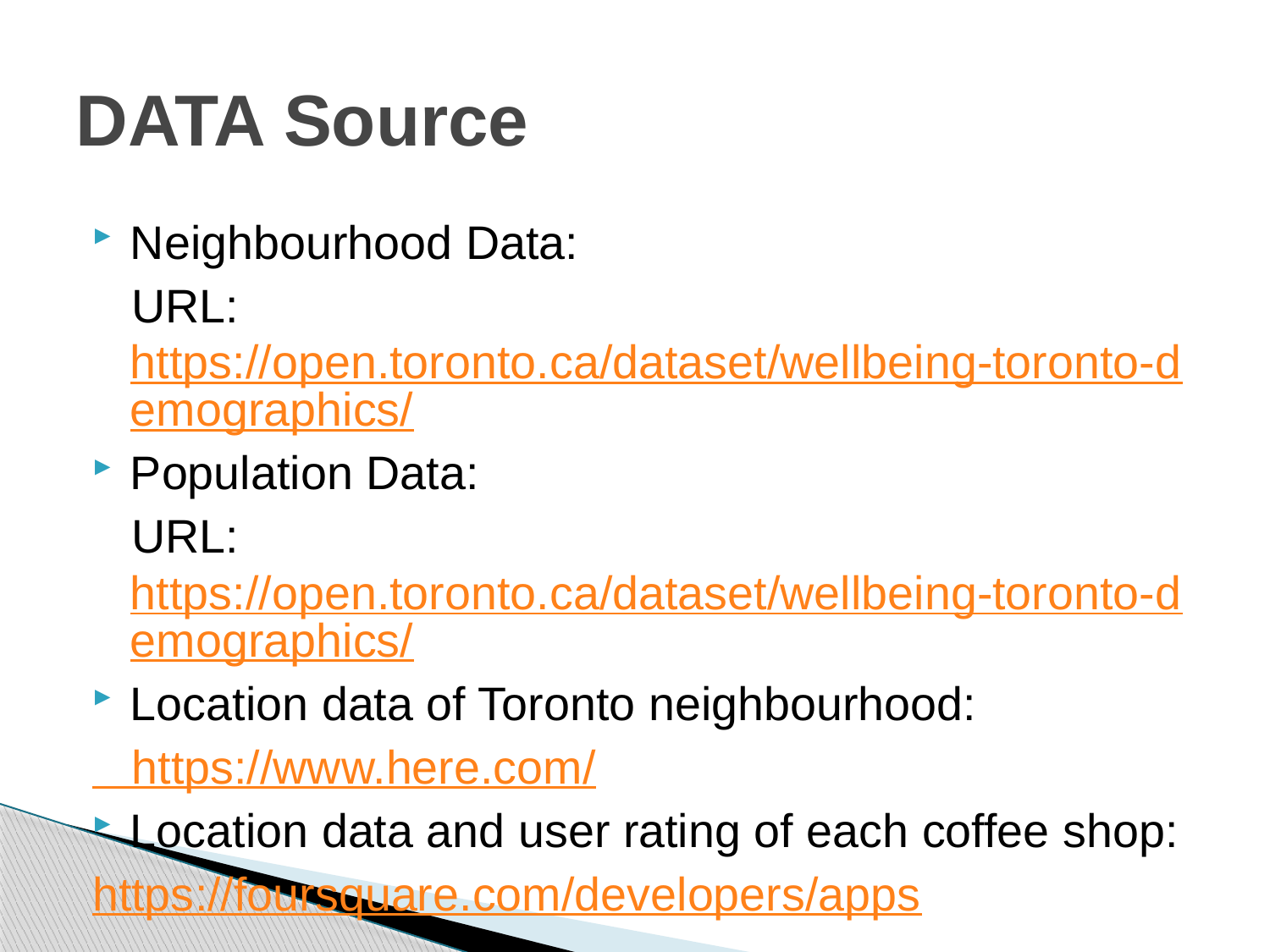

# DATA Source
Neighbourhood Data:
   URL: https://open.toronto.ca/dataset/wellbeing-toronto-demographics/
Population Data:
   URL: https://open.toronto.ca/dataset/wellbeing-toronto-demographics/
Location data of Toronto neighbourhood:
   https://www.here.com/
Location data and user rating of each coffee shop:
	https://foursquare.com/developers/apps